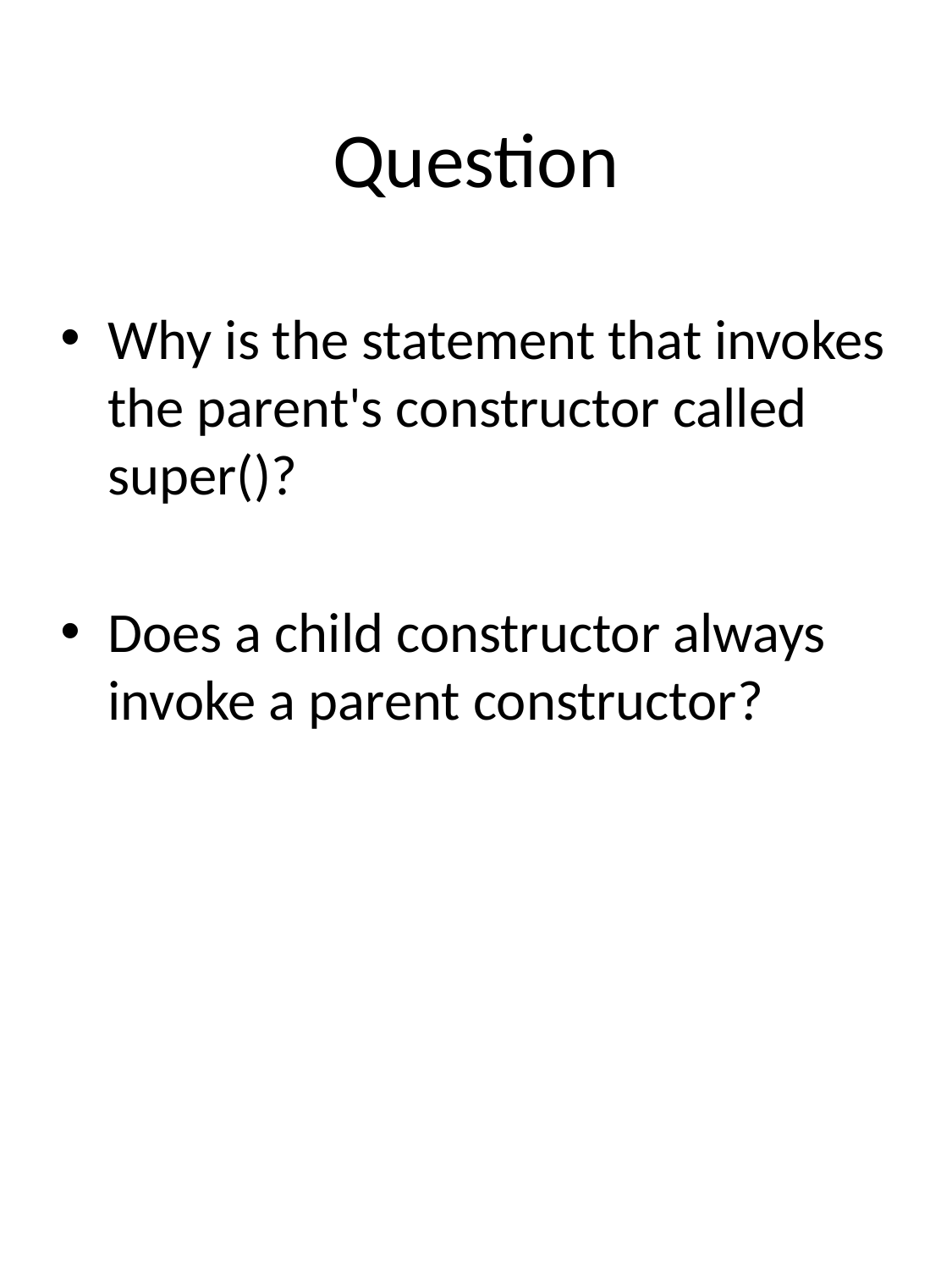

# Question
Why is the statement that invokes the parent's constructor called super()?

Does a child constructor always invoke a parent constructor?